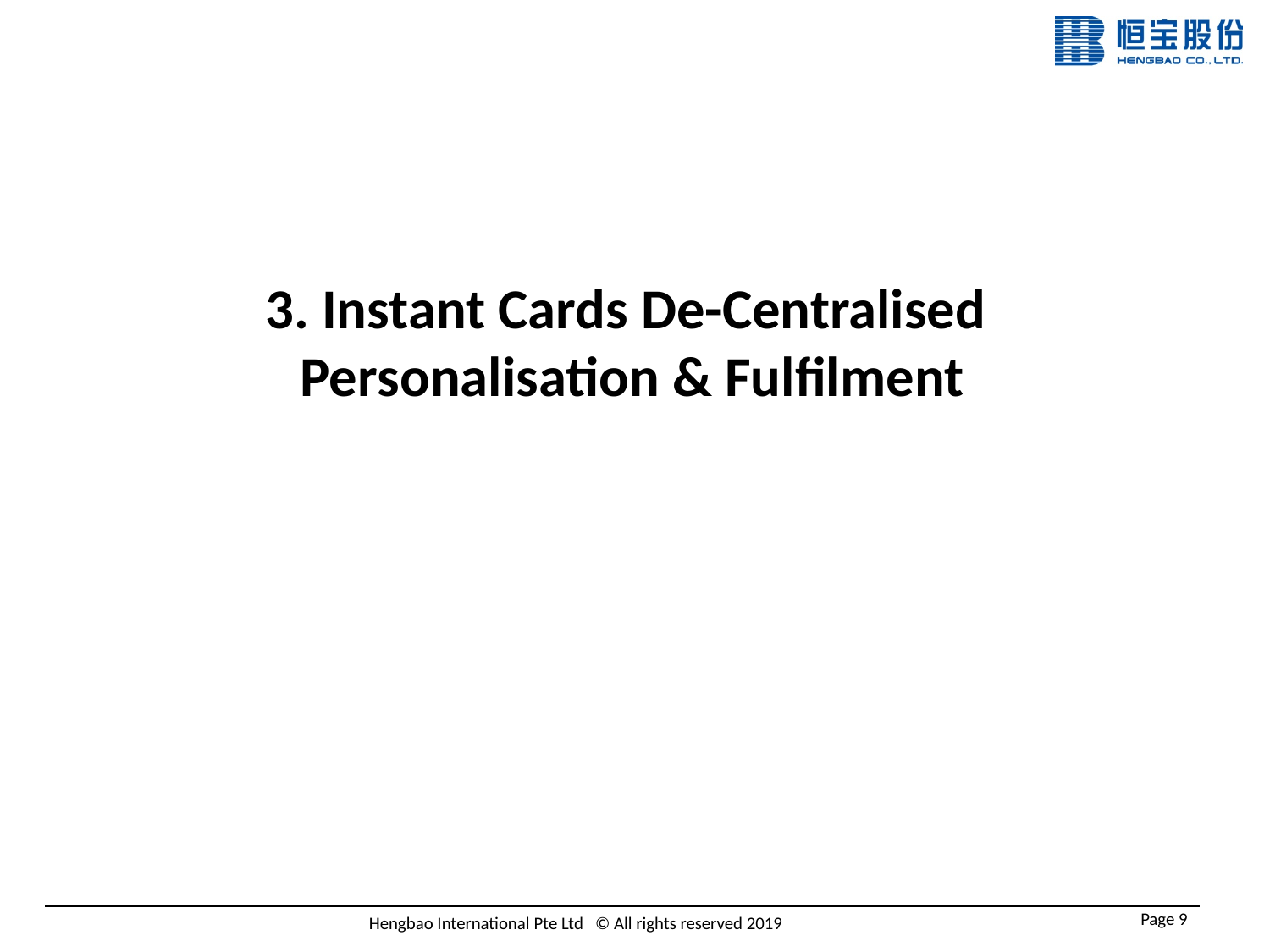

3. Instant Cards De-Centralised
Personalisation & Fulfilment